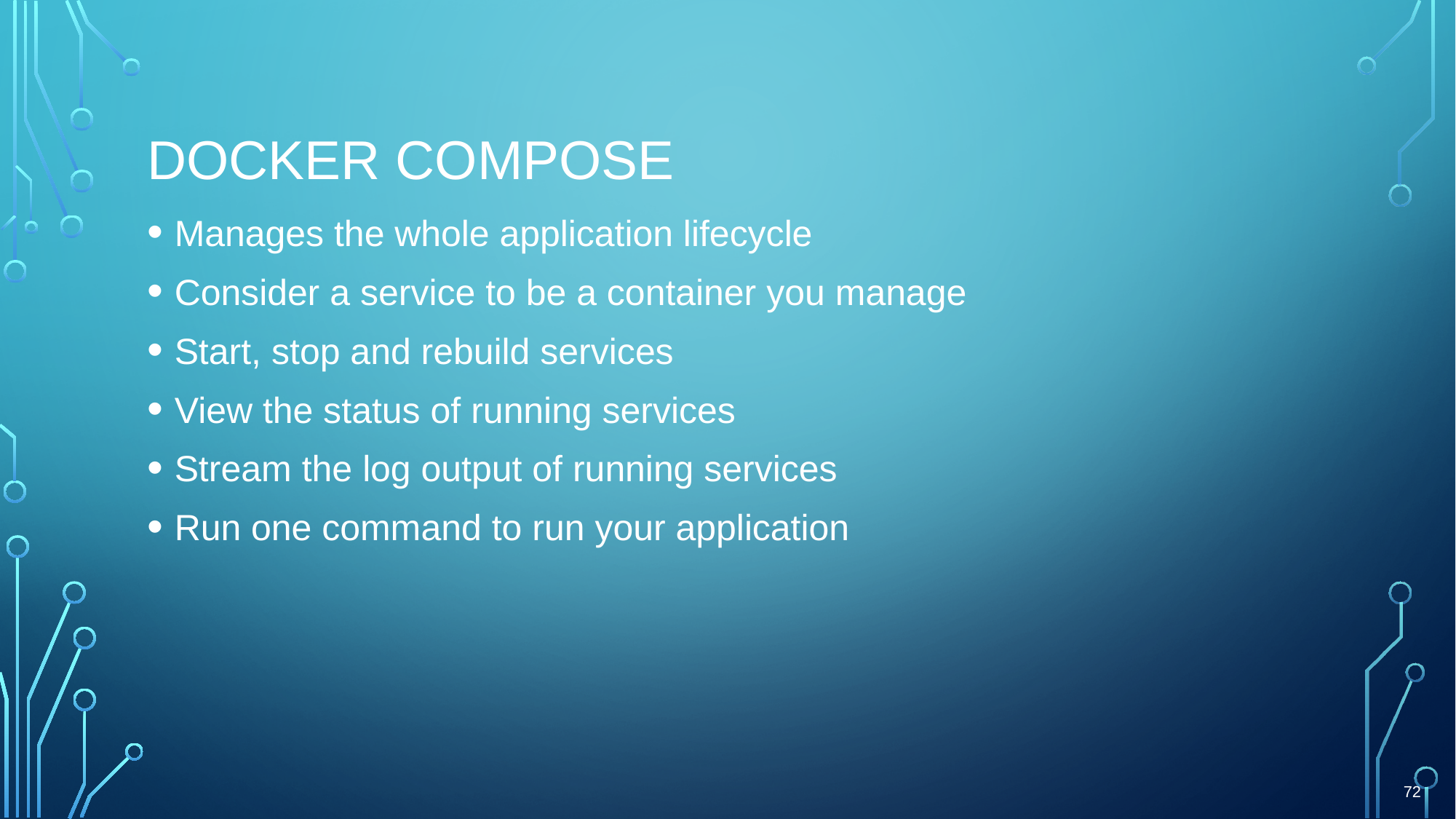

# Docker compose
Manages the whole application lifecycle
Consider a service to be a container you manage
Start, stop and rebuild services
View the status of running services
Stream the log output of running services
Run one command to run your application
72